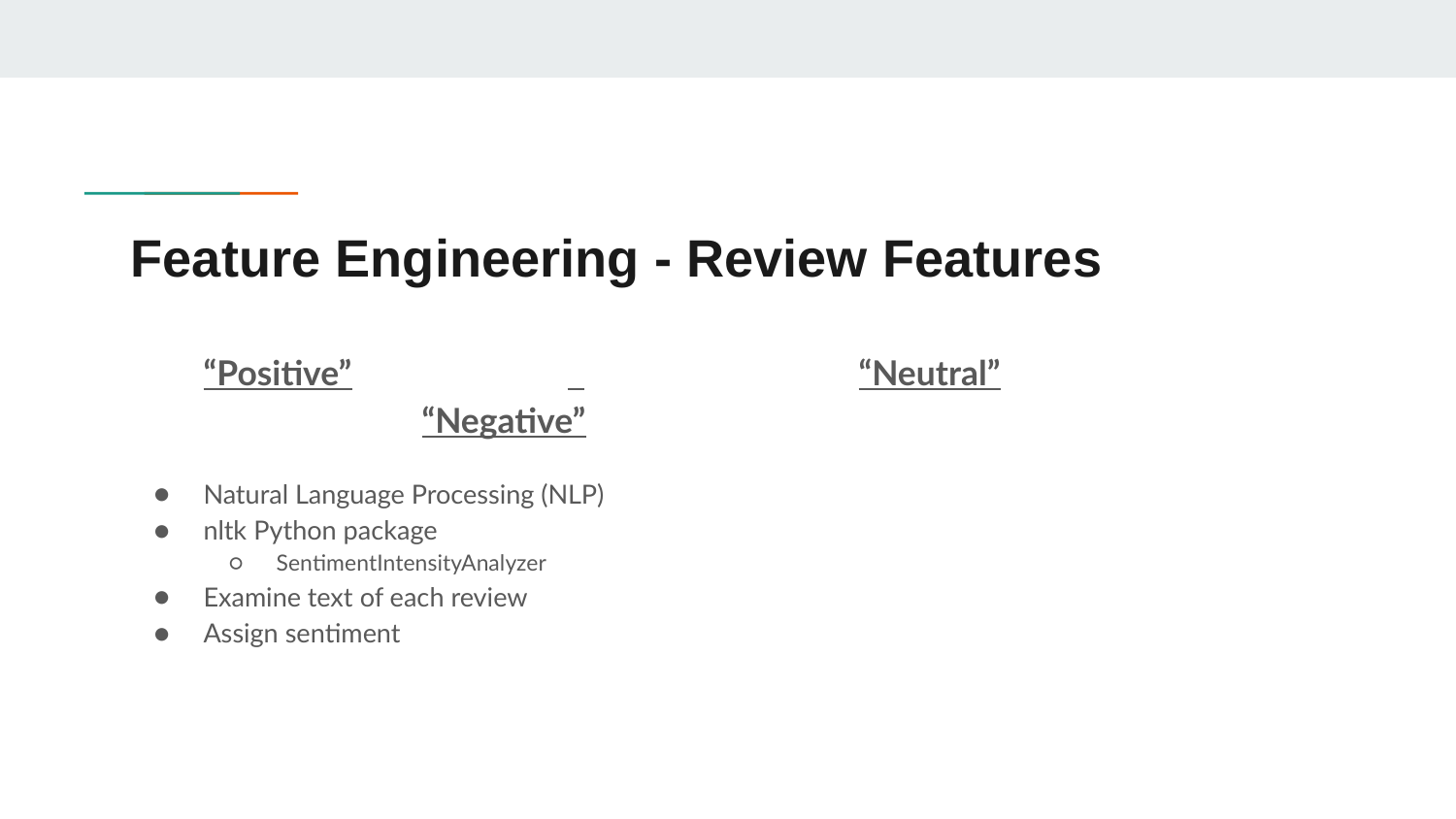

# Feature Engineering - Review Features
“Positive”		  		“Neutral”					“Negative”
Natural Language Processing (NLP)
nltk Python package
SentimentIntensityAnalyzer
Examine text of each review
Assign sentiment